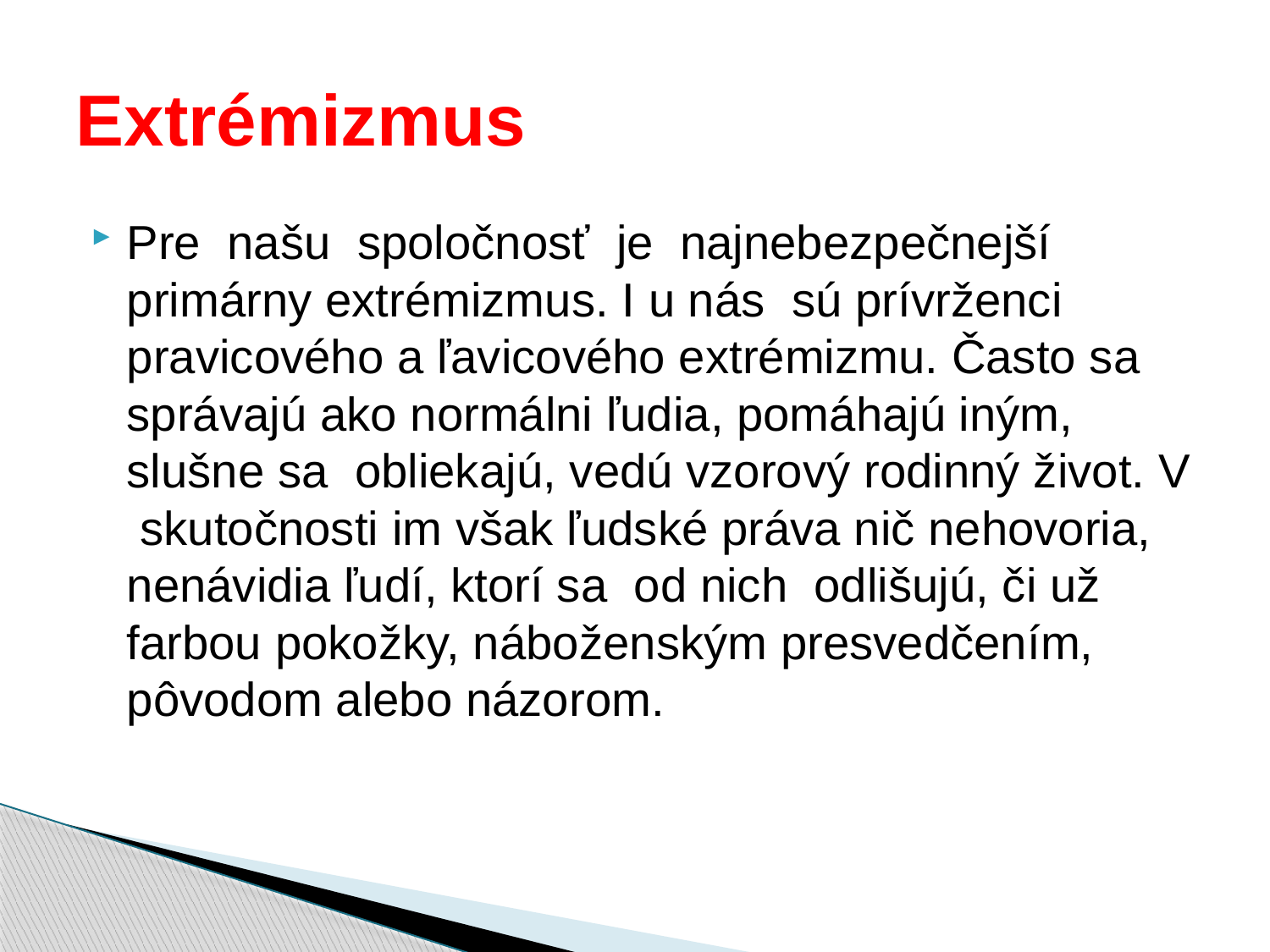

# Extrémizmus
Pre  našu  spoločnosť  je  najnebezpečnejší primárny extrémizmus. I u nás  sú prívrženci pravicového a ľavicového extrémizmu. Často sa  správajú ako normálni ľudia, pomáhajú iným, slušne sa  obliekajú, vedú vzorový rodinný život. V  skutočnosti im však ľudské práva nič nehovoria,  nenávidia ľudí, ktorí sa  od nich  odlišujú, či už  farbou pokožky, náboženským presvedčením, pôvodom alebo názorom.